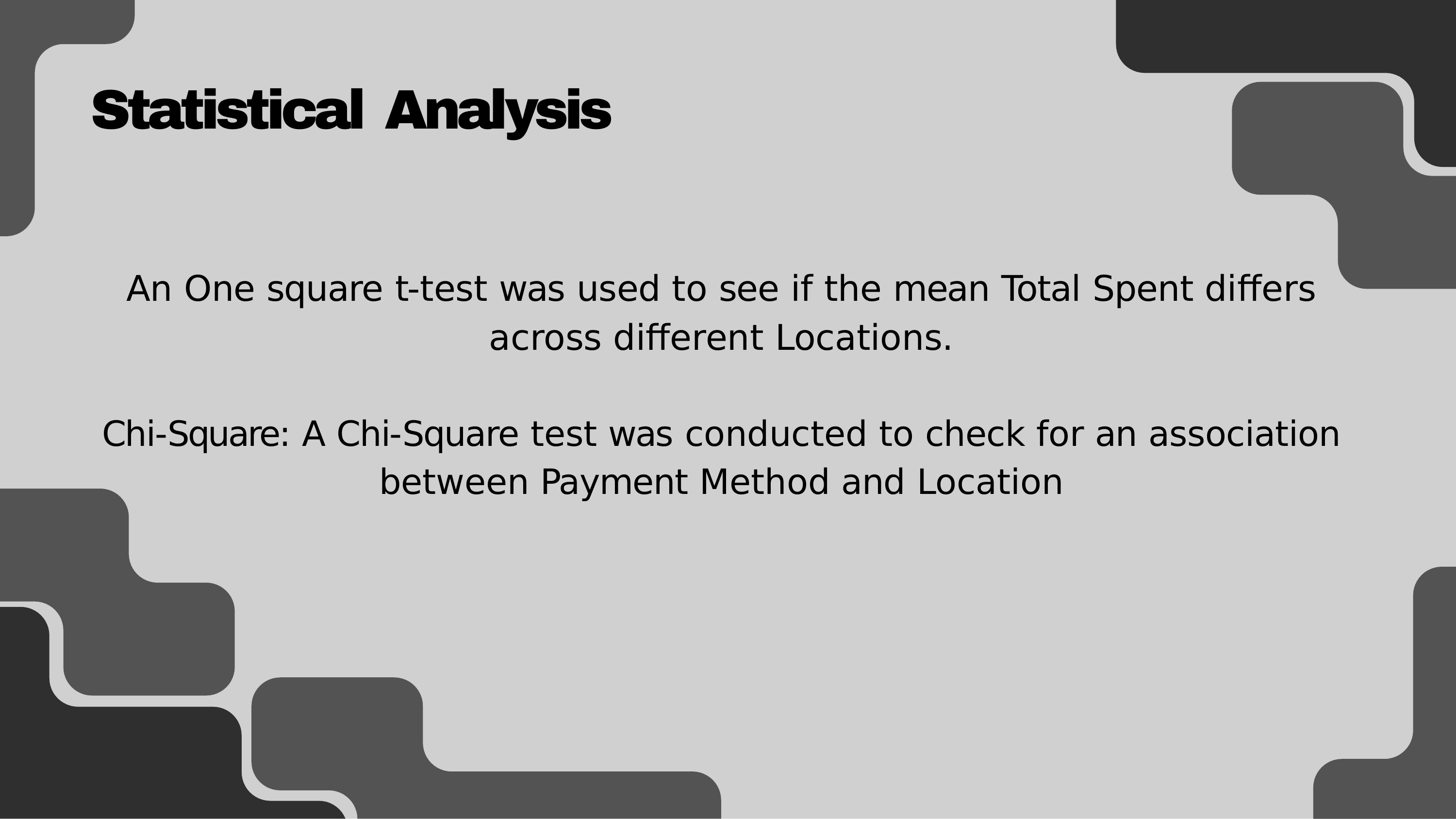

# Statistical Analysis
An One square t-test was used to see if the mean Total Spent differs across different Locations.

Chi-Square: A Chi-Square test was conducted to check for an association between Payment Method and Location